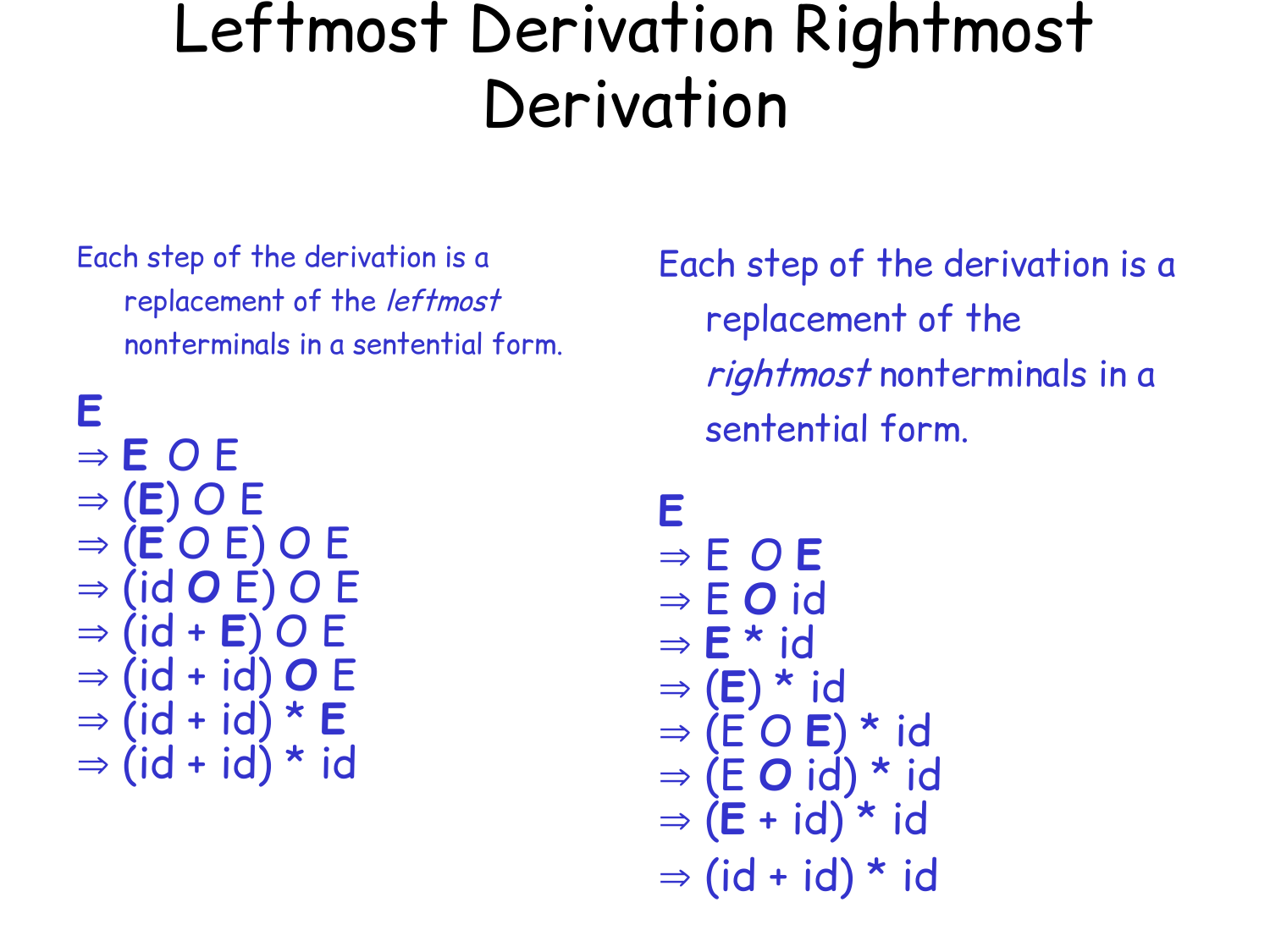

# Leftmost Derivation Rightmost Derivation
Each step of the derivation is a replacement of the leftmost nonterminals in a sentential form.

E
⇒ E O E
⇒ (E) O E
⇒ (E O E) O E
⇒ (id O E) O E
⇒ (id + E) O E
⇒ (id + id) O E
⇒ (id + id) * E
⇒ (id + id) * id
Each step of the derivation is a replacement of the rightmost nonterminals in a sentential form.

E
⇒ E O E
⇒ E O id
⇒ E * id
⇒ (E) * id
⇒ (E O E) * id
⇒ (E O id) * id
⇒ (E + id) * id
⇒ (id + id) * id